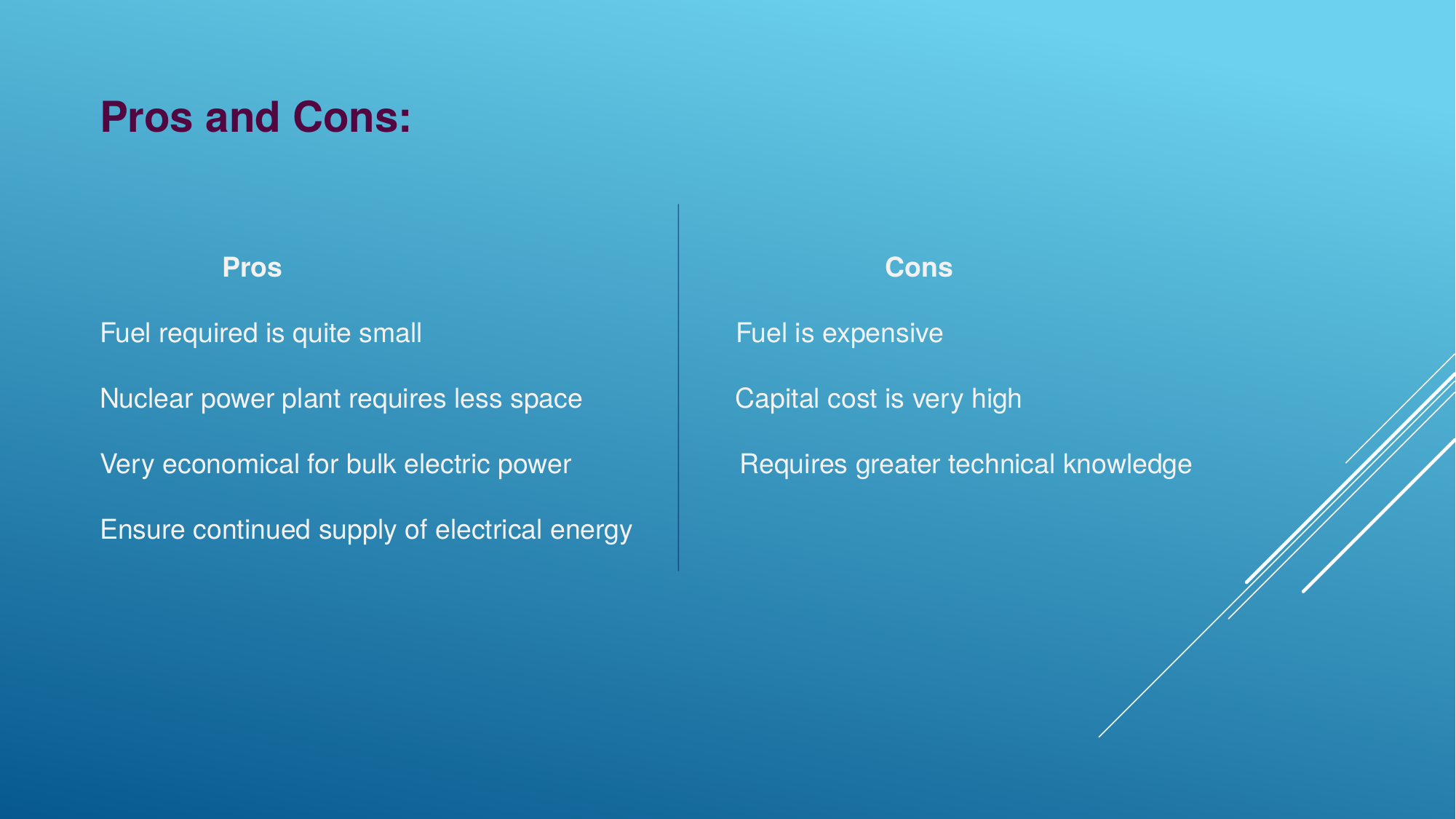

Pros and Cons:

                Pros                                                                               Cons
Fuel required is quite small                                         Fuel is expensive
Nuclear power plant requires less space                    Capital cost is very high
Very economical for bulk electric power                      Requires greater technical knowledge
Ensure continued supply of electrical energy